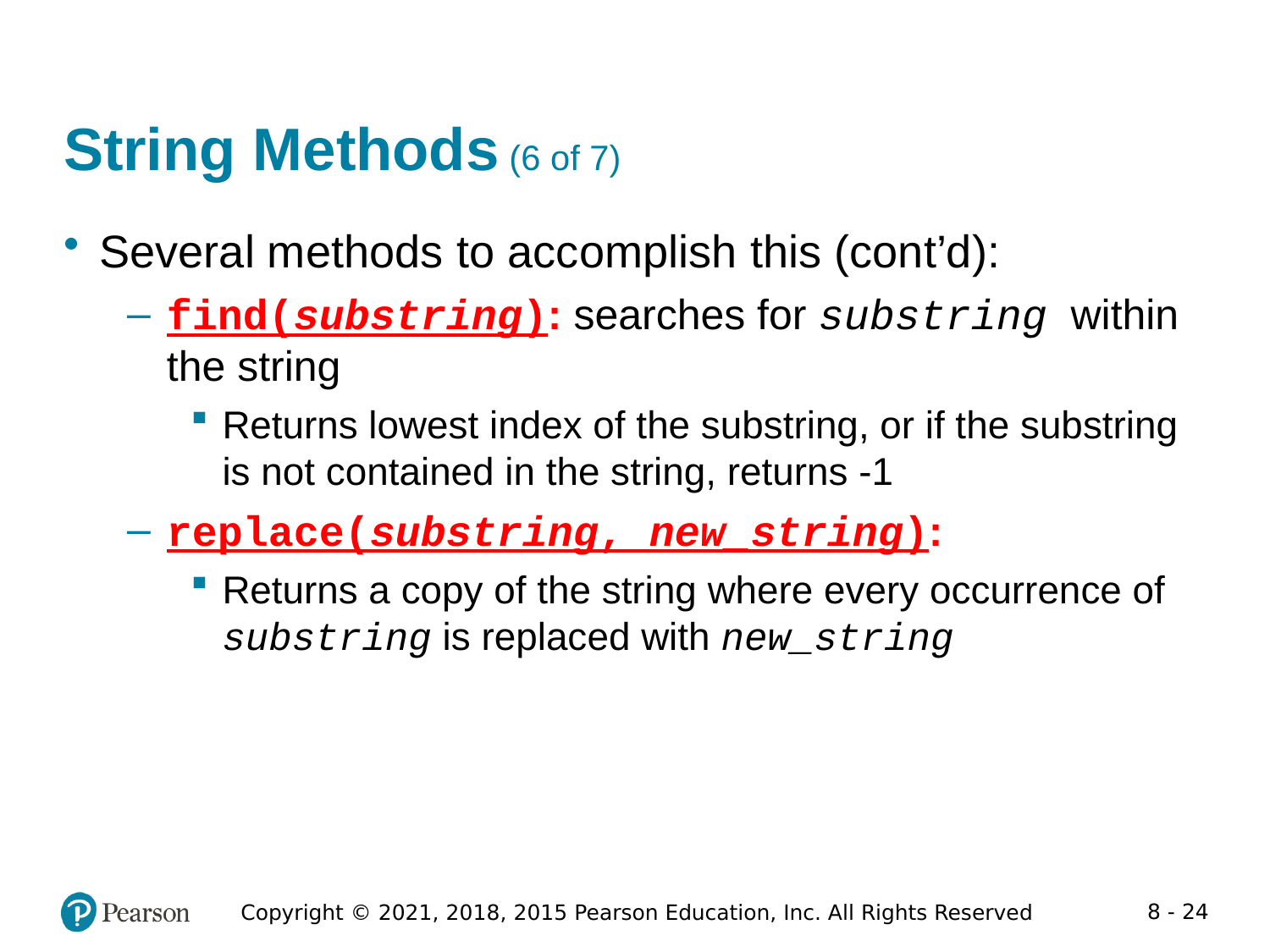

# String Methods (6 of 7)
Several methods to accomplish this (cont’d):
find(substring): searches for substring  within the string
Returns lowest index of the substring, or if the substring is not contained in the string, returns -1
replace(substring, new_string):
Returns a copy of the string where every occurrence of substring is replaced with new_string